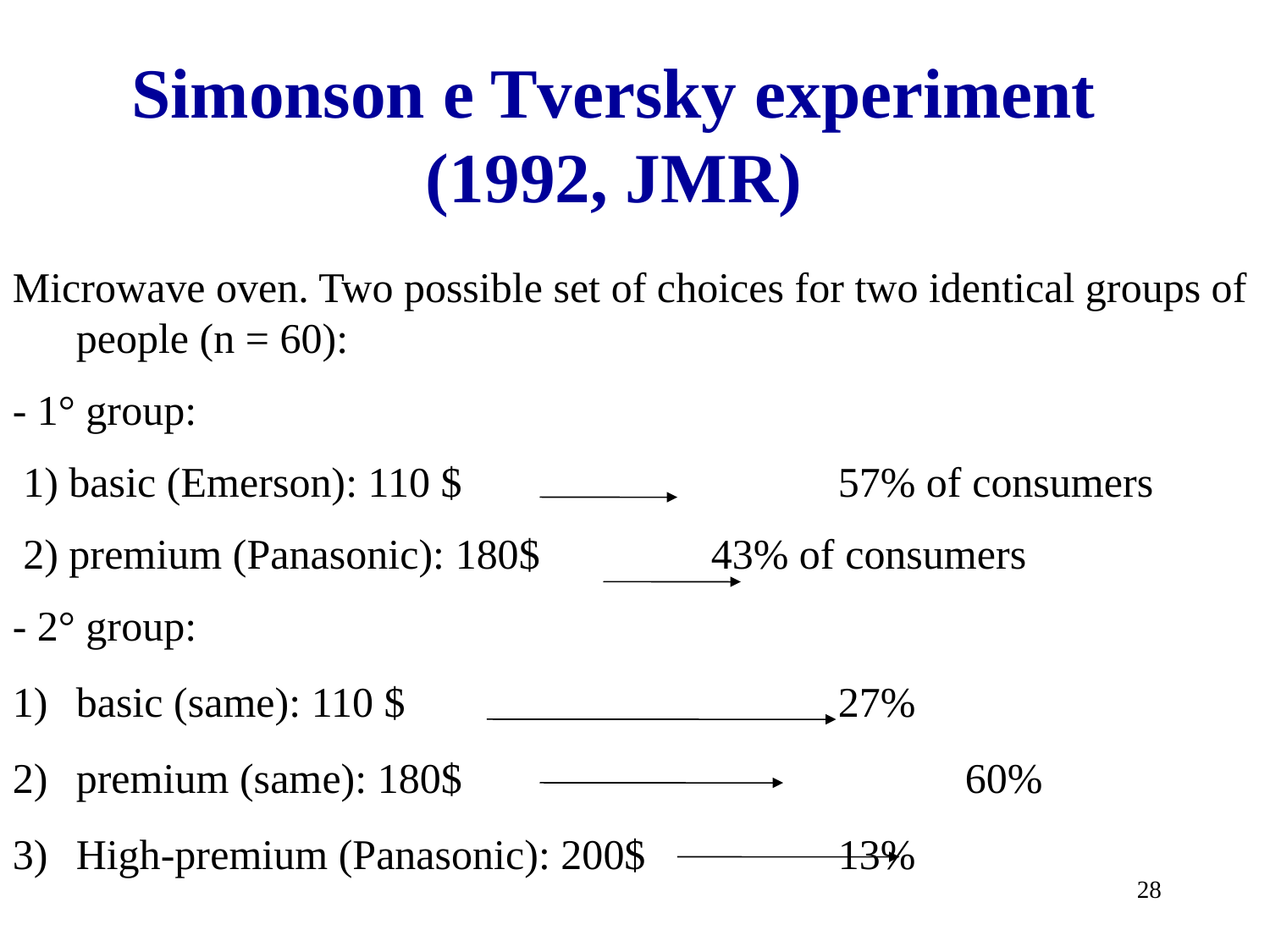

Simonson e Tversky experiment (1992, JMR)
Microwave oven. Two possible set of choices for two identical groups of people (n = 60):
- 1° group:
 1) basic (Emerson): 110 $ 			57% of consumers
 2) premium (Panasonic): 180$ 		43% of consumers
- 2° group:
basic (same): 110 $				27%
premium (same): 180$				60%
High-premium (Panasonic): 200$ 		13%

28